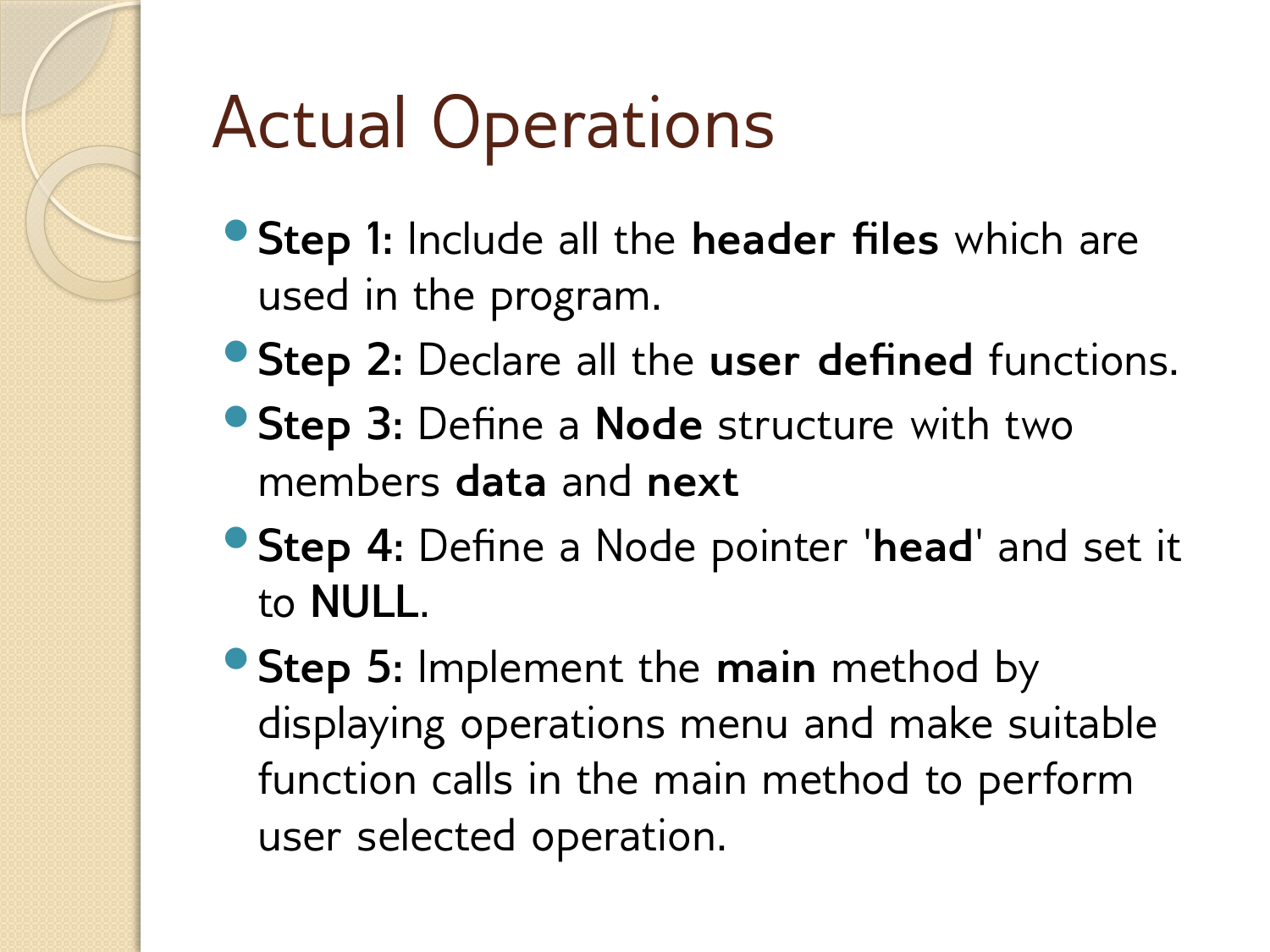

# Actual Operations
Step 1: Include all the header files which are used in the program.
Step 2: Declare all the user defined functions.
Step 3: Define a Node structure with two members data and next
Step 4: Define a Node pointer 'head' and set it to NULL.
Step 5: Implement the main method by displaying operations menu and make suitable function calls in the main method to perform user selected operation.